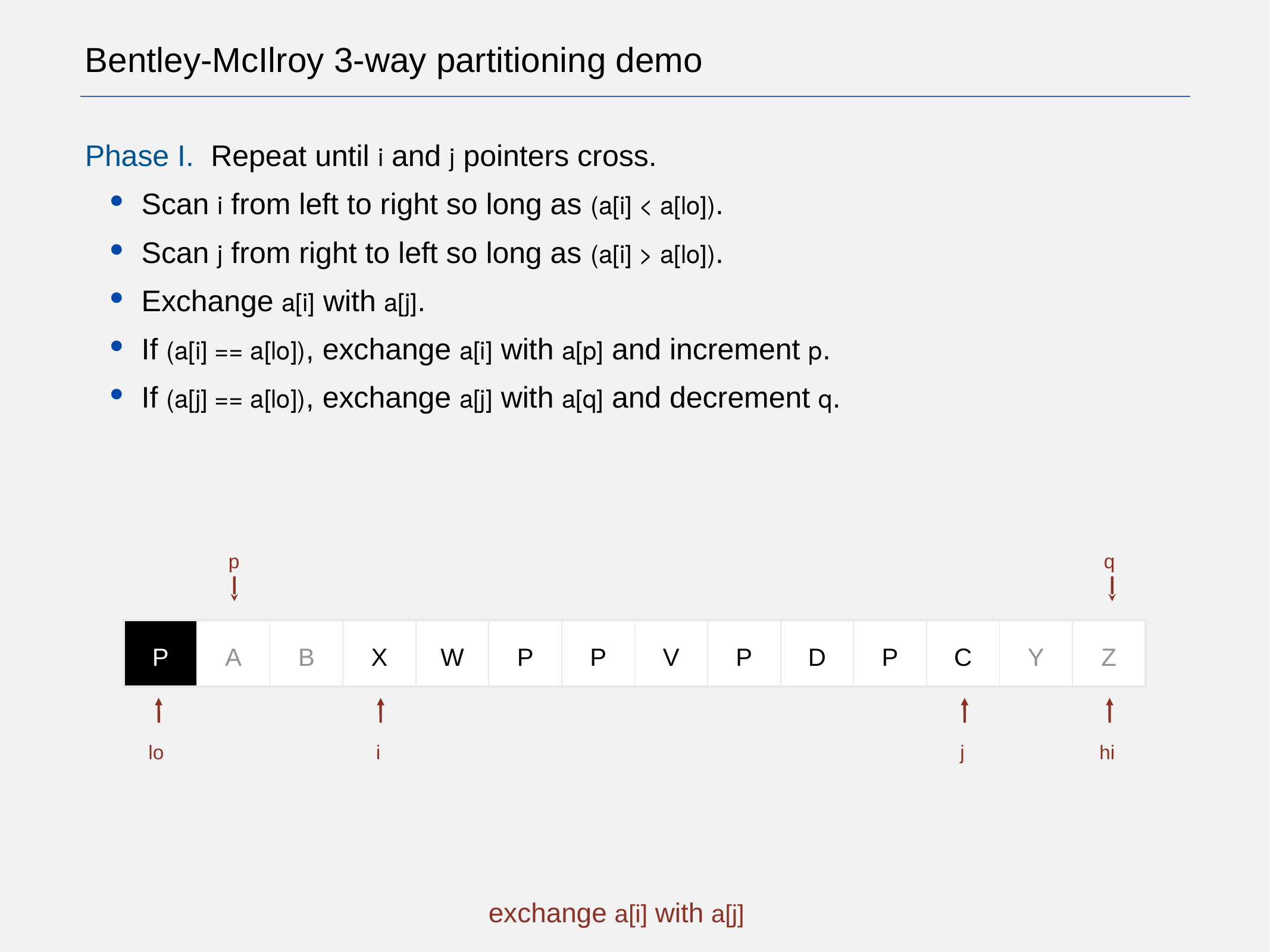

# Bentley-McIlroy 3-way partitioning demo
Phase I.  Repeat until i and j pointers cross.
Scan i from left to right so long as (a[i] < a[lo]).
Scan j from right to left so long as (a[i] > a[lo]).
Exchange a[i] with a[j].
If (a[i] == a[lo]), exchange a[i] with a[p] and increment p.
If (a[j] == a[lo]), exchange a[j] with a[q] and decrement q.
p
q

| P | A | B | X | W | P | P | V | P | D | P | C | Y | Z |
| --- | --- | --- | --- | --- | --- | --- | --- | --- | --- | --- | --- | --- | --- |

lo
i
j
hi
exchange a[i] with a[j]